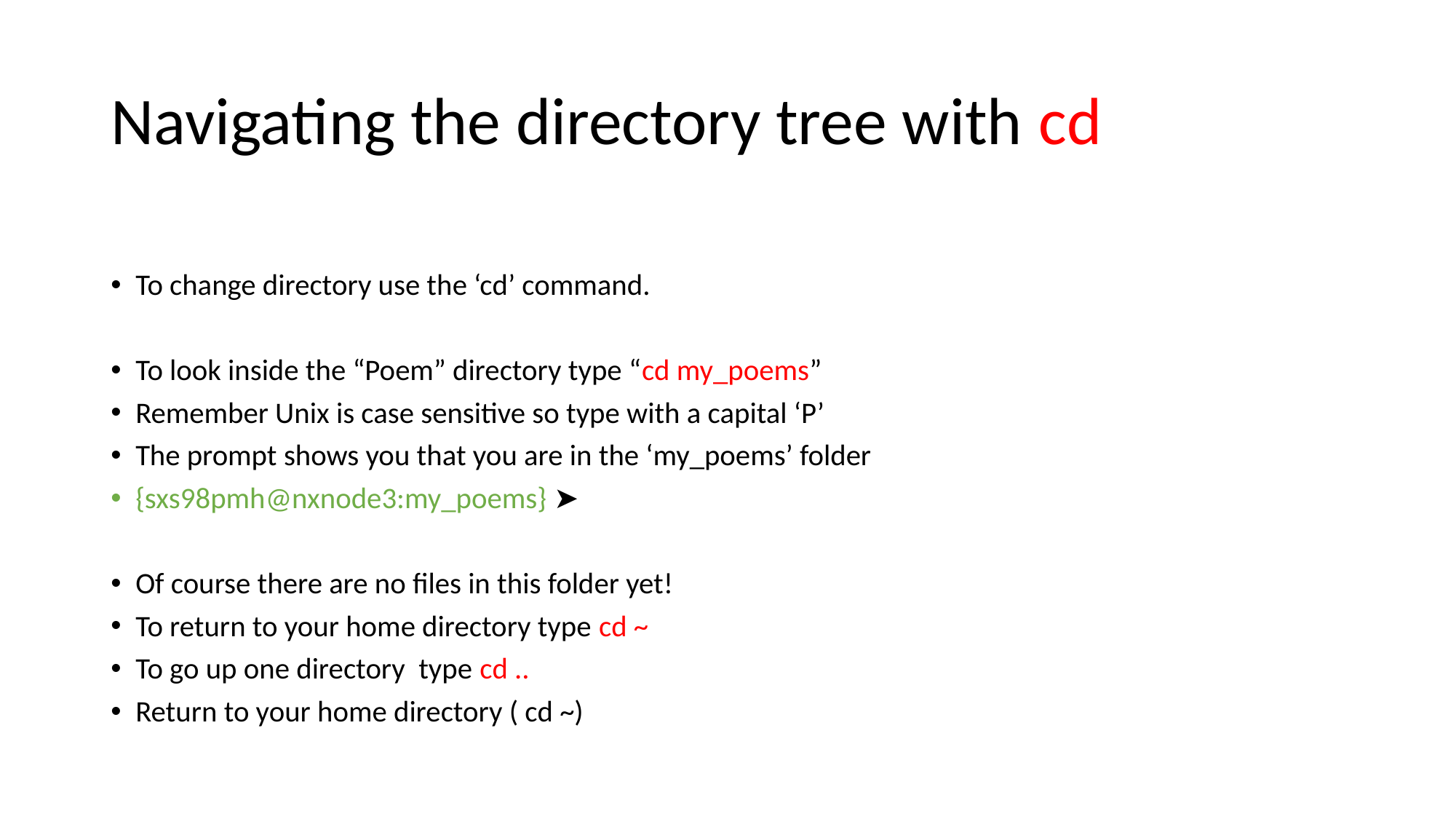

# Navigating the directory tree with cd

To change directory use the ‘cd’ command.

To look inside the “Poem” directory type “cd my_poems”
Remember Unix is case sensitive so type with a capital ‘P’
The prompt shows you that you are in the ‘my_poems’ folder
{sxs98pmh@nxnode3:my_poems} ➤

Of course there are no files in this folder yet!
To return to your home directory type cd ~
To go up one directory  type cd ..
Return to your home directory ( cd ~)